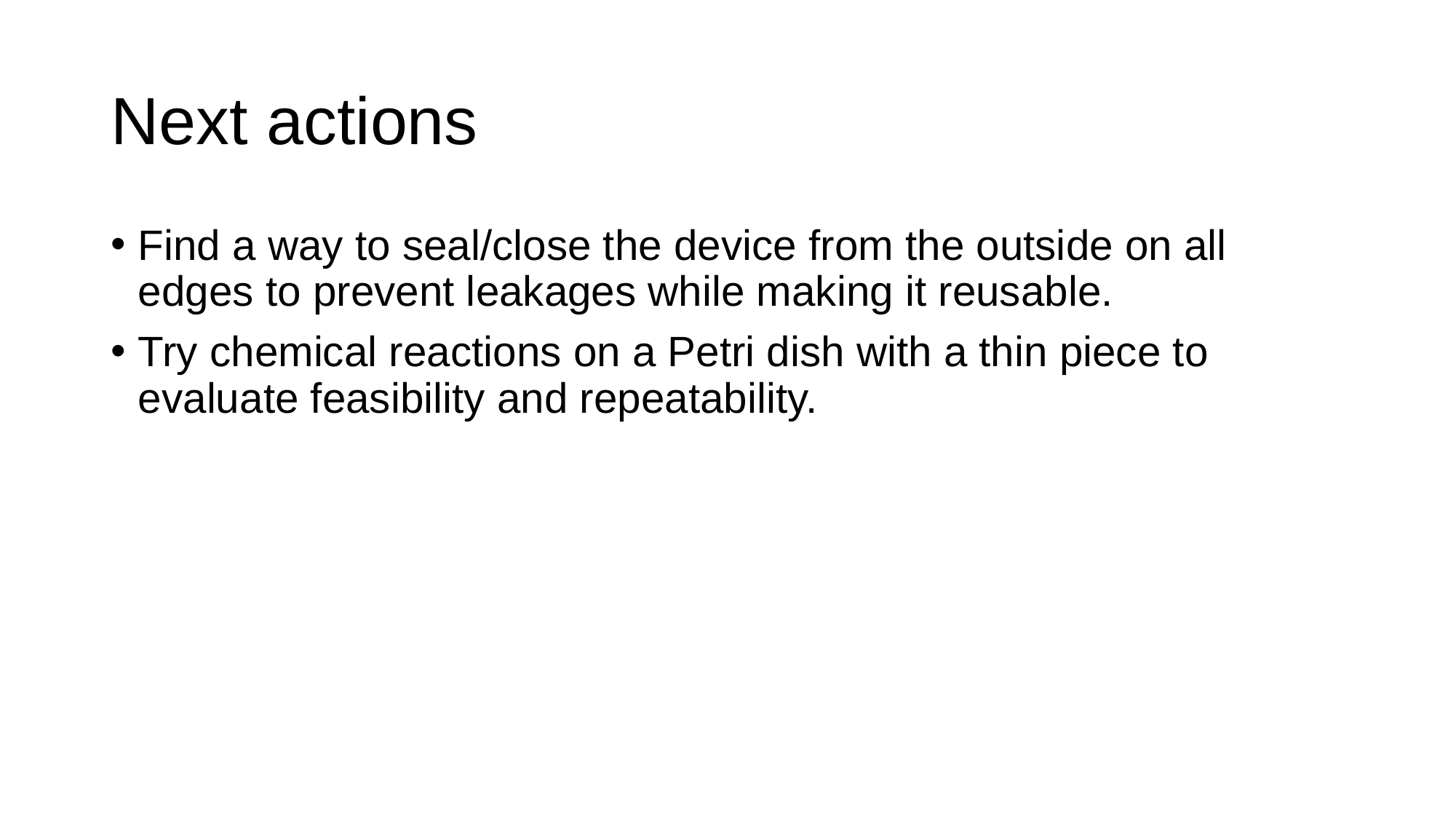

# Next actions
Find a way to seal/close the device from the outside on all edges to prevent leakages while making it reusable.
Try chemical reactions on a Petri dish with a thin piece to evaluate feasibility and repeatability.